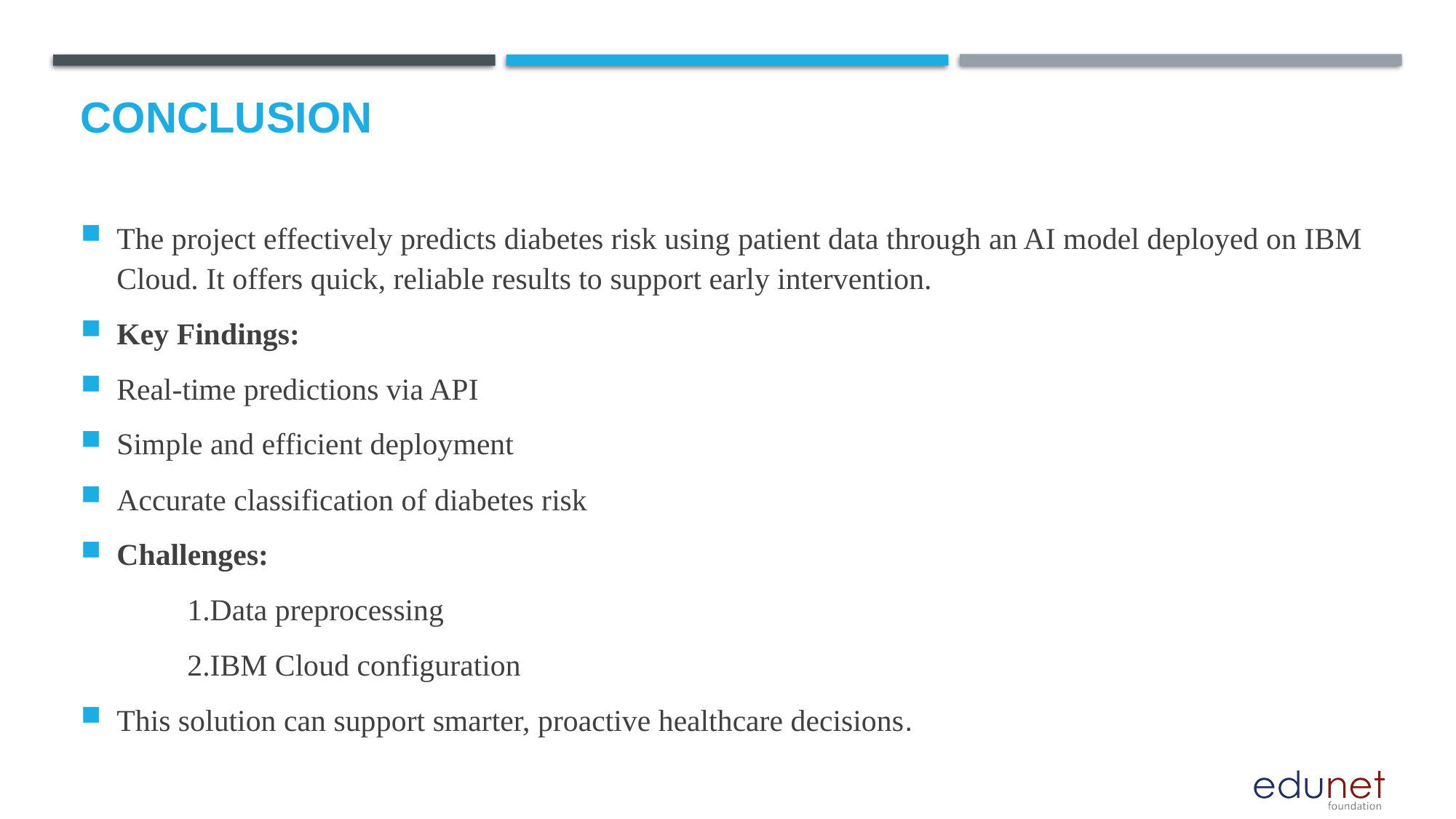

# Conclusion
The project effectively predicts diabetes risk using patient data through an AI model deployed on IBM Cloud. It offers quick, reliable results to support early intervention.
Key Findings:
Real-time predictions via API
Simple and efficient deployment
Accurate classification of diabetes risk
Challenges:
              1.Data preprocessing
              2.IBM Cloud configuration
This solution can support smarter, proactive healthcare decisions.